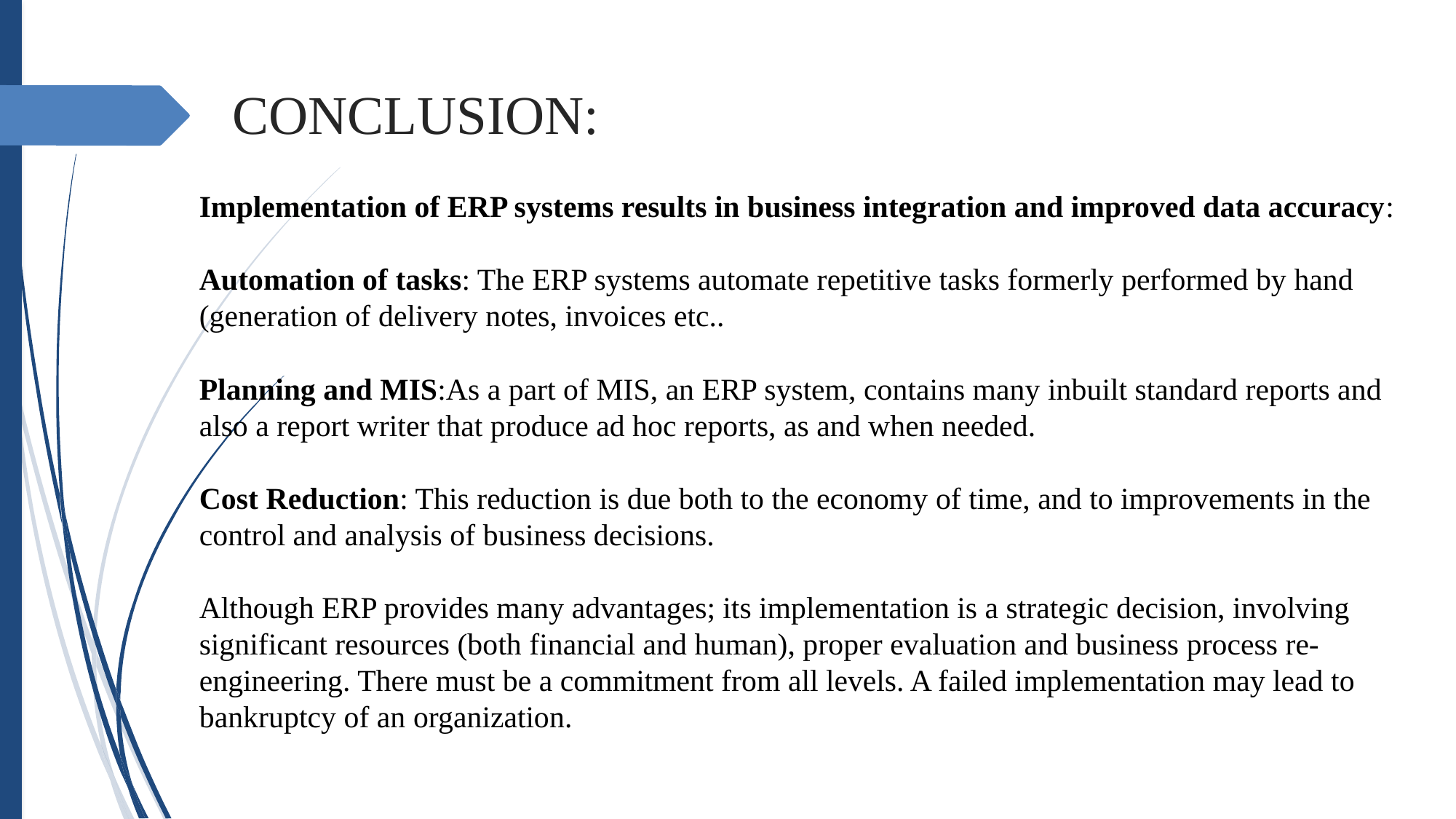

CONCLUSION:
Implementation of ERP systems results in business integration and improved data accuracy:

Automation of tasks: The ERP systems automate repetitive tasks formerly performed by hand (generation of delivery notes, invoices etc..

Planning and MIS:As a part of MIS, an ERP system, contains many inbuilt standard reports and also a report writer that produce ad hoc reports, as and when needed.

Cost Reduction: This reduction is due both to the economy of time, and to improvements in the control and analysis of business decisions.

Although ERP provides many advantages; its implementation is a strategic decision, involving significant resources (both financial and human), proper evaluation and business process re-engineering. There must be a commitment from all levels. A failed implementation may lead to bankruptcy of an organization.